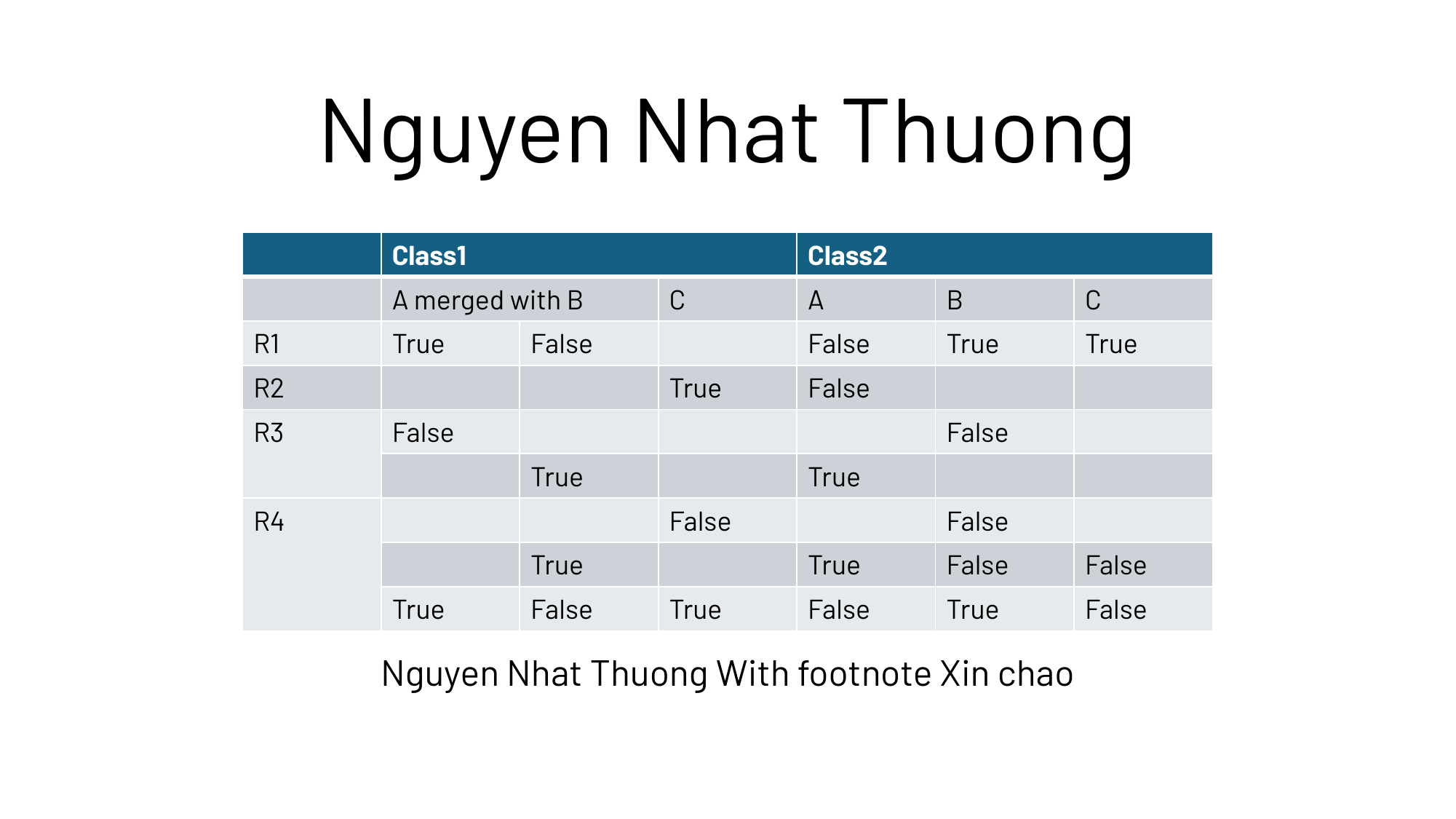

# Nguyen Nhat Thuong
|  | Class1 |  |  | Class2 |  |  |
| --- | --- | --- | --- | --- | --- | --- |
|  | A merged with B |  | C | A | B | C |
| R1 | True | False |  | False | True | True |
| R2 |  |  | True | False |  |  |
| R3 | False |  |  |  | False |  |
|  |  | True |  | True |  |  |
| R4 |  |  | False |  | False |  |
|  |  | True |  | True | False | False |
|  | True | False | True | False | True | False |
Nguyen Nhat Thuong With footnote Xin chao